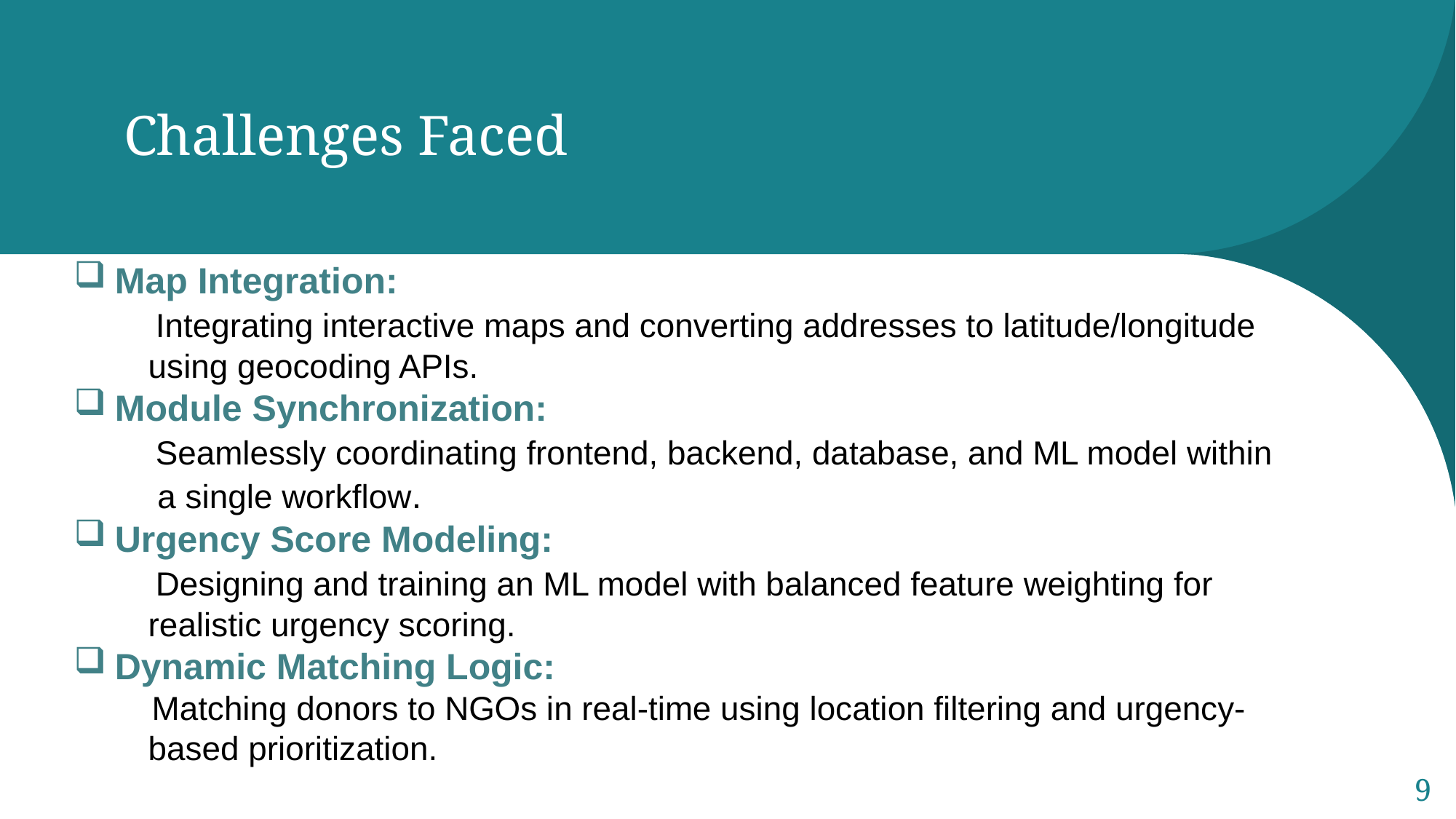

# Challenges Faced
Map Integration:
    Integrating interactive maps and converting addresses to latitude/longitude
        using geocoding APIs.
Module Synchronization:
    Seamlessly coordinating frontend, backend, database, and ML model within
         a single workflow.
Urgency Score Modeling:
    Designing and training an ML model with balanced feature weighting for
        realistic urgency scoring.
Dynamic Matching Logic:
    Matching donors to NGOs in real-time using location filtering and urgency-
        based prioritization.

9